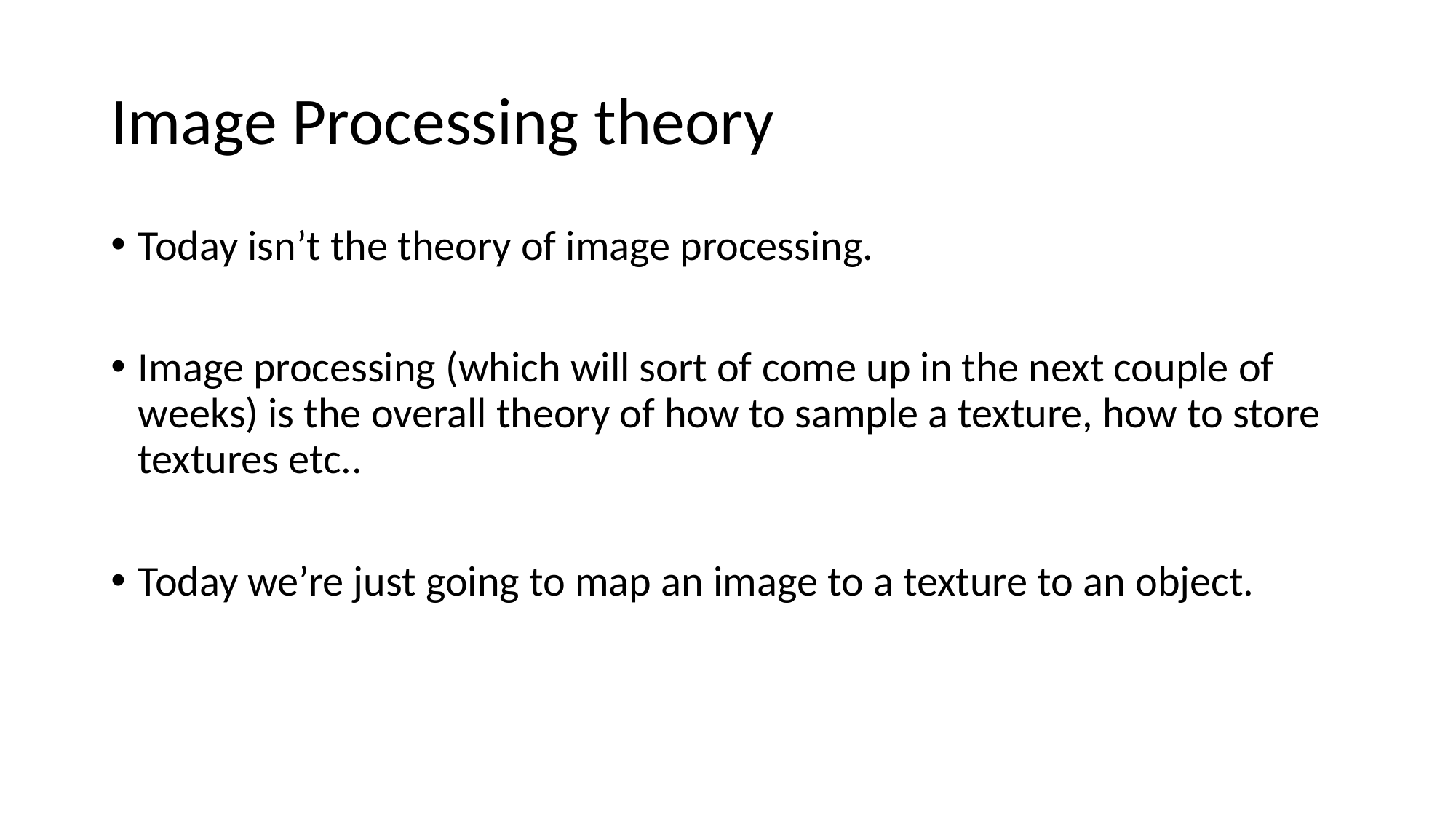

# Image Processing theory
Today isn’t the theory of image processing.

Image processing (which will sort of come up in the next couple of weeks) is the overall theory of how to sample a texture, how to store textures etc..

Today we’re just going to map an image to a texture to an object.